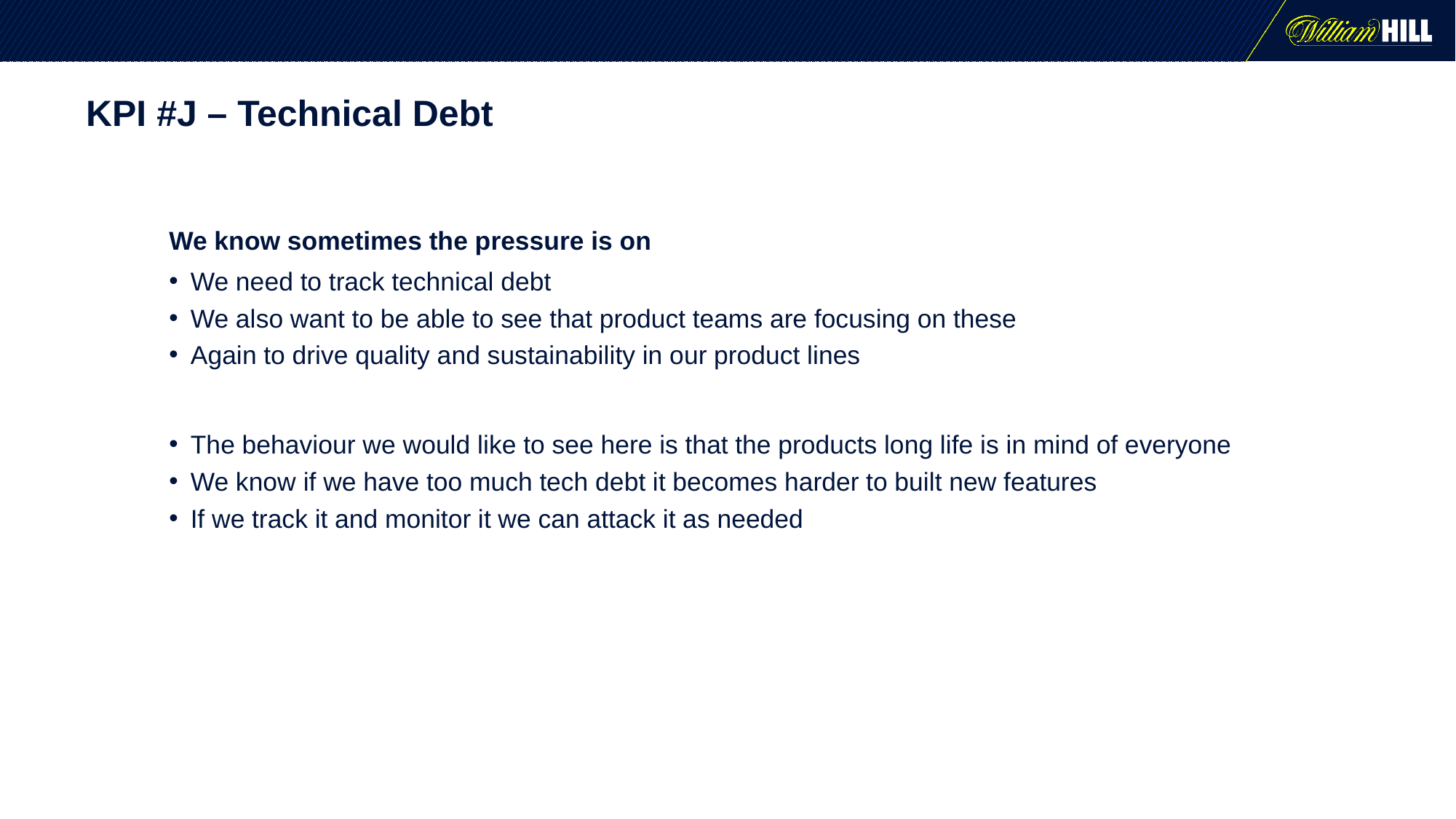

# KPI #J – Technical Debt
We know sometimes the pressure is on
We need to track technical debt
We also want to be able to see that product teams are focusing on these
Again to drive quality and sustainability in our product lines

The behaviour we would like to see here is that the products long life is in mind of everyone
We know if we have too much tech debt it becomes harder to built new features
If we track it and monitor it we can attack it as needed